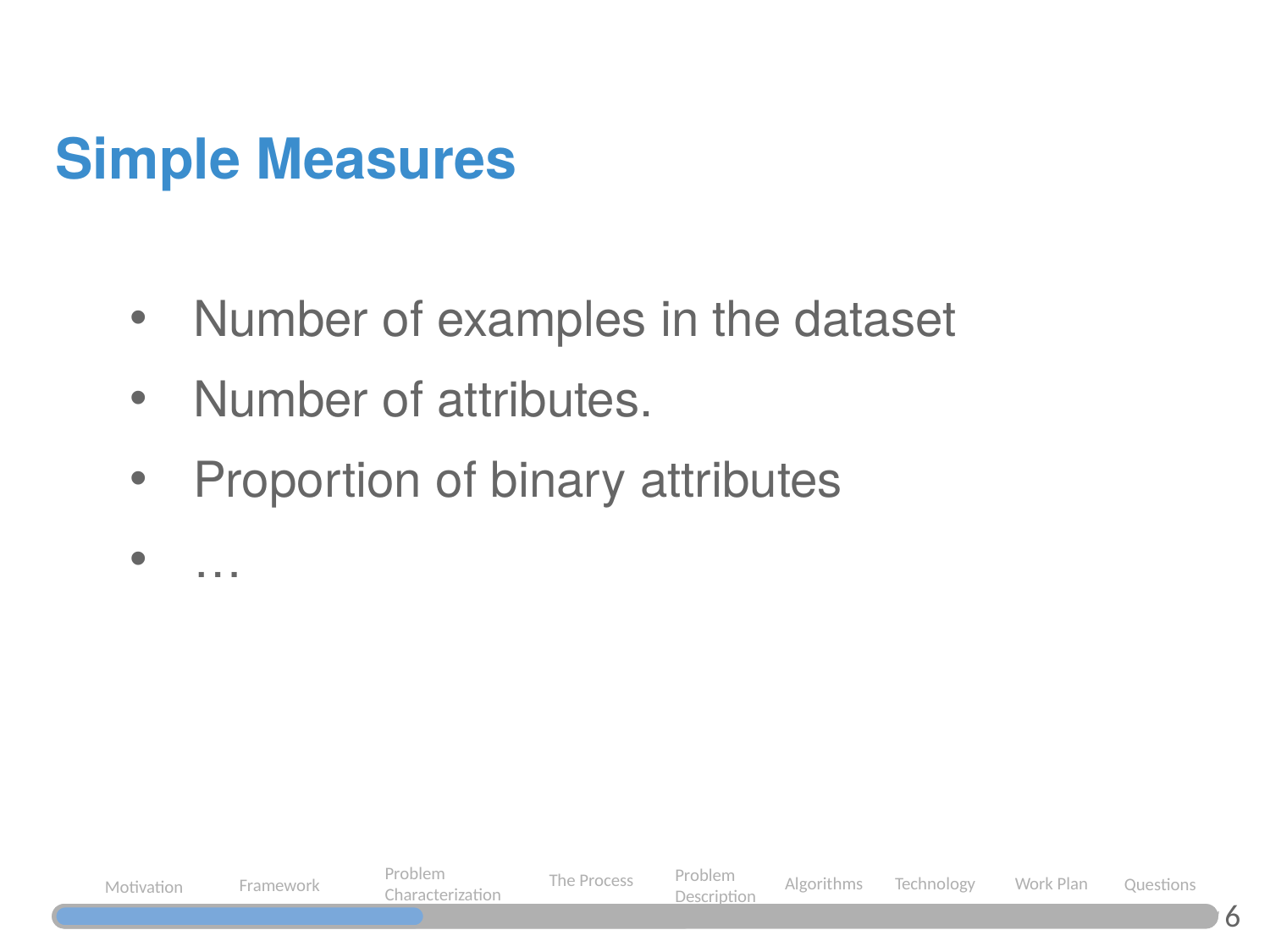

Simple Measures
Number of examples in the dataset
Number of attributes.
Proportion of binary attributes
…

Problem Characterization
Problem Description
The Process
Algorithms
Work Plan
Technology
Questions
Framework
Motivation
6